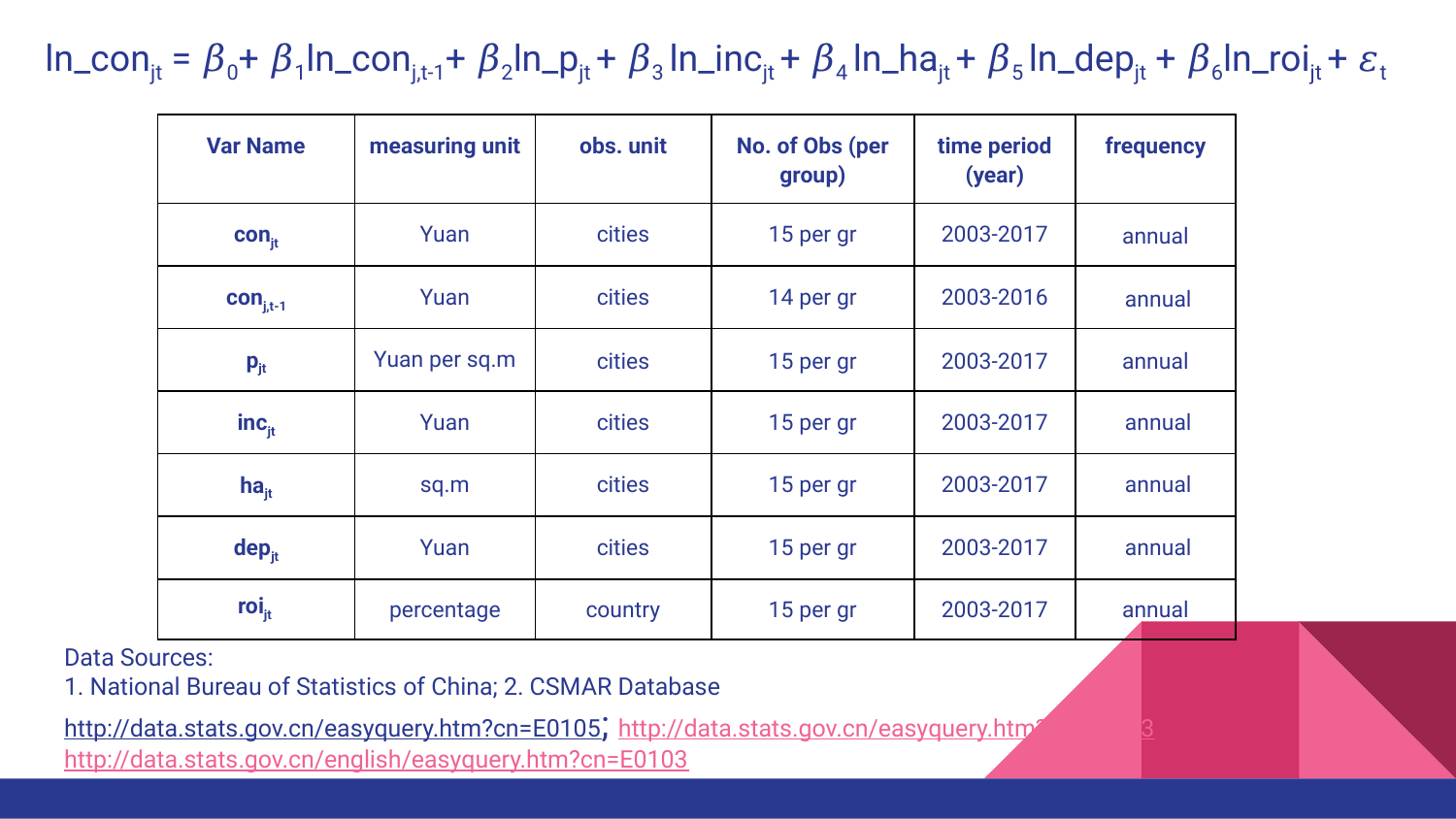

# ln_conjt = 𝛽0+ 𝛽1ln_conj,t-1+ 𝛽2ln_pjt + 𝛽3 ln_incjt + 𝛽4 ln_hajt + 𝛽5 ln_depjt + 𝛽6ln_roijt + 𝜀t
| Var Name | measuring unit | obs. unit | No. of Obs (per group) | time period (year) | frequency |
| --- | --- | --- | --- | --- | --- |
| conjt | Yuan | cities | 15 per gr | 2003-2017 | annual |
| conj,t-1 | Yuan | cities | 14 per gr | 2003-2016 | annual |
| pjt | Yuan per sq.m | cities | 15 per gr | 2003-2017 | annual |
| incjt | Yuan | cities | 15 per gr | 2003-2017 | annual |
| hajt | sq.m | cities | 15 per gr | 2003-2017 | annual |
| depjt | Yuan | cities | 15 per gr | 2003-2017 | annual |
| roijt | percentage | country | 15 per gr | 2003-2017 | annual |
Data Sources:
1. National Bureau of Statistics of China; 2. CSMAR Database
http://data.stats.gov.cn/easyquery.htm?cn=E0105; http://data.stats.gov.cn/easyquery.htm?cn=E0103 http://data.stats.gov.cn/english/easyquery.htm?cn=E0103